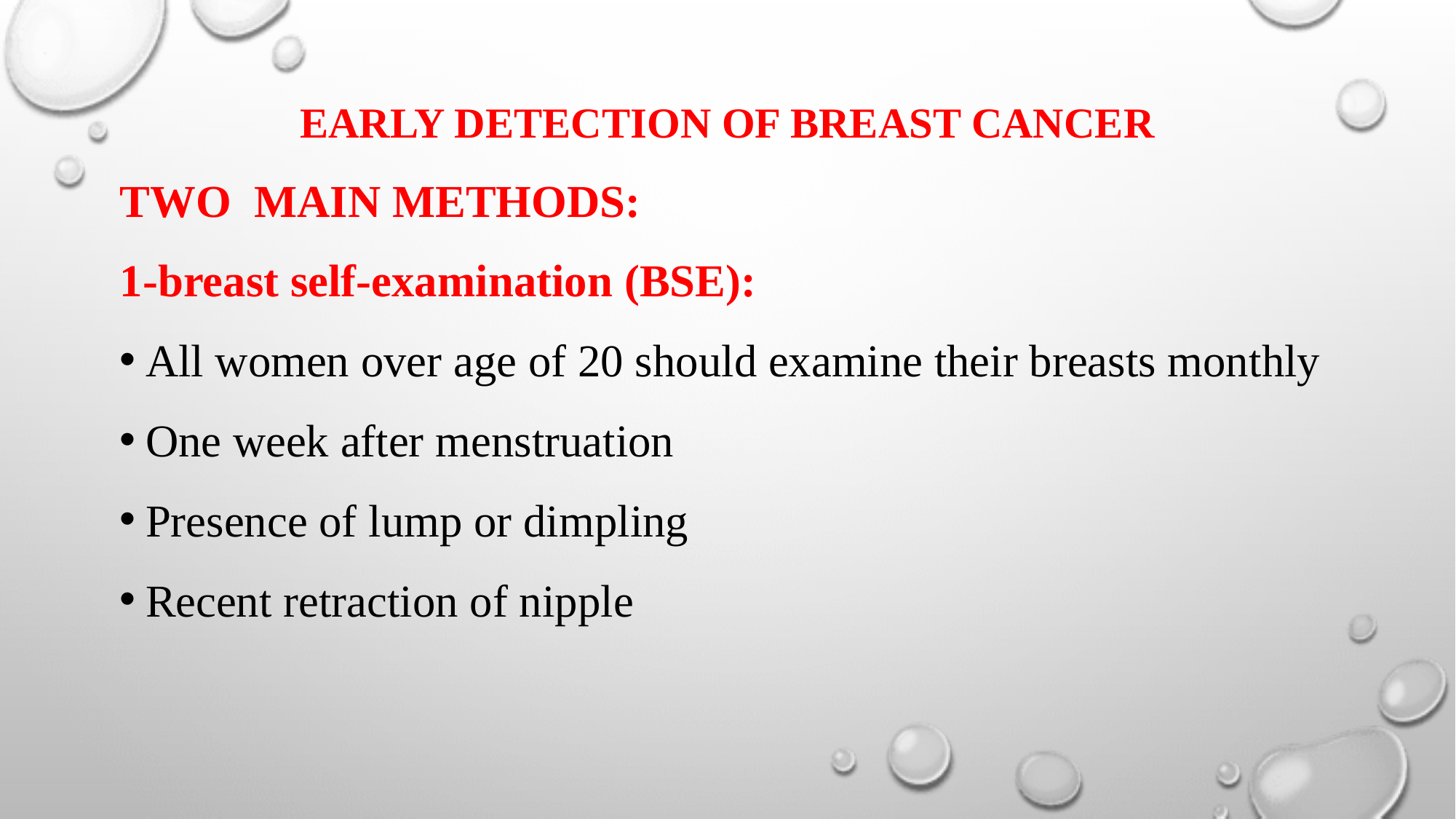

#
EARLY DETECTION OF BREAST CANCER
TWO  MAIN METHODS:
1-breast self-examination (BSE):
All women over age of 20 should examine their breasts monthly
One week after menstruation
Presence of lump or dimpling
Recent retraction of nipple